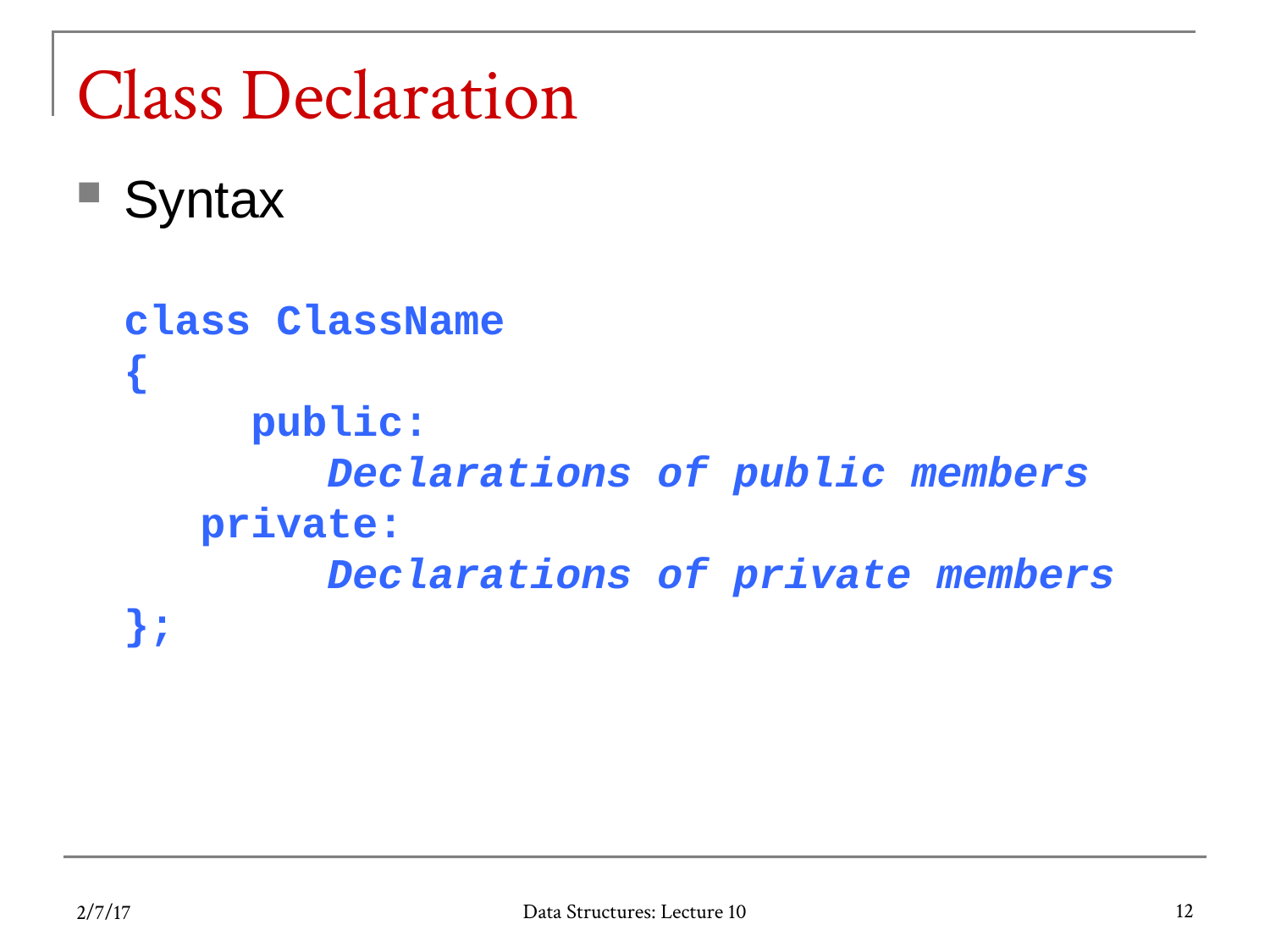

# Class Declaration
Syntax
class ClassName
{
	public:
	   Declarations of public members
   private:
	   Declarations of private members
};
2/7/17
12
Data Structures: Lecture 10